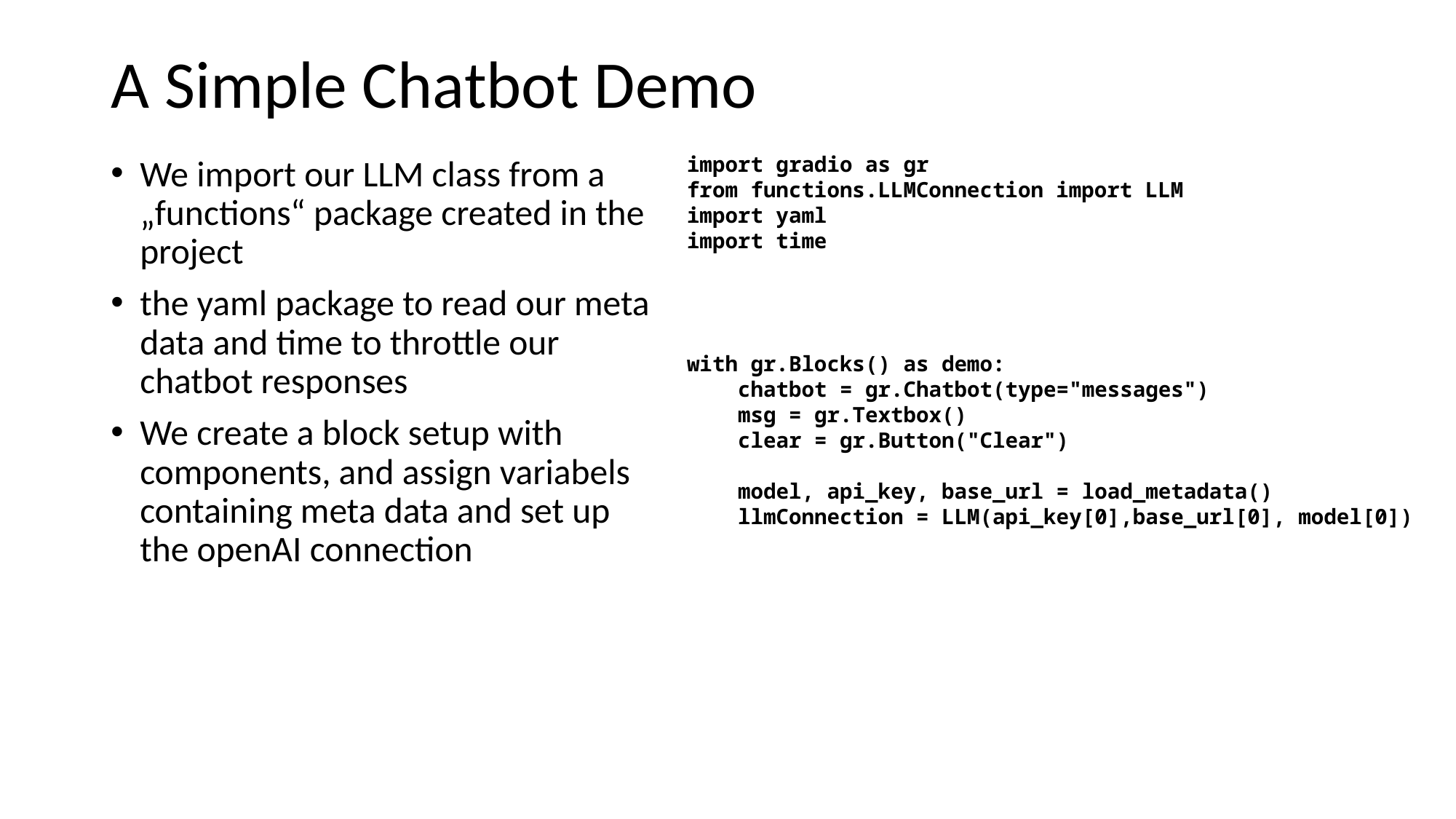

# A Simple Chatbot Demo

import gradio as gr
from functions.LLMConnection import LLM
import yaml
import time
We import our LLM class from a „functions“ package created in the project
the yaml package to read our meta data and time to throttle our chatbot responses
We create a block setup with components, and assign variabels containing meta data and set up the openAI connection

with gr.Blocks() as demo:
    chatbot = gr.Chatbot(type="messages")
    msg = gr.Textbox()
    clear = gr.Button("Clear")

    model, api_key, base_url = load_metadata()
    llmConnection = LLM(api_key[0],base_url[0], model[0])